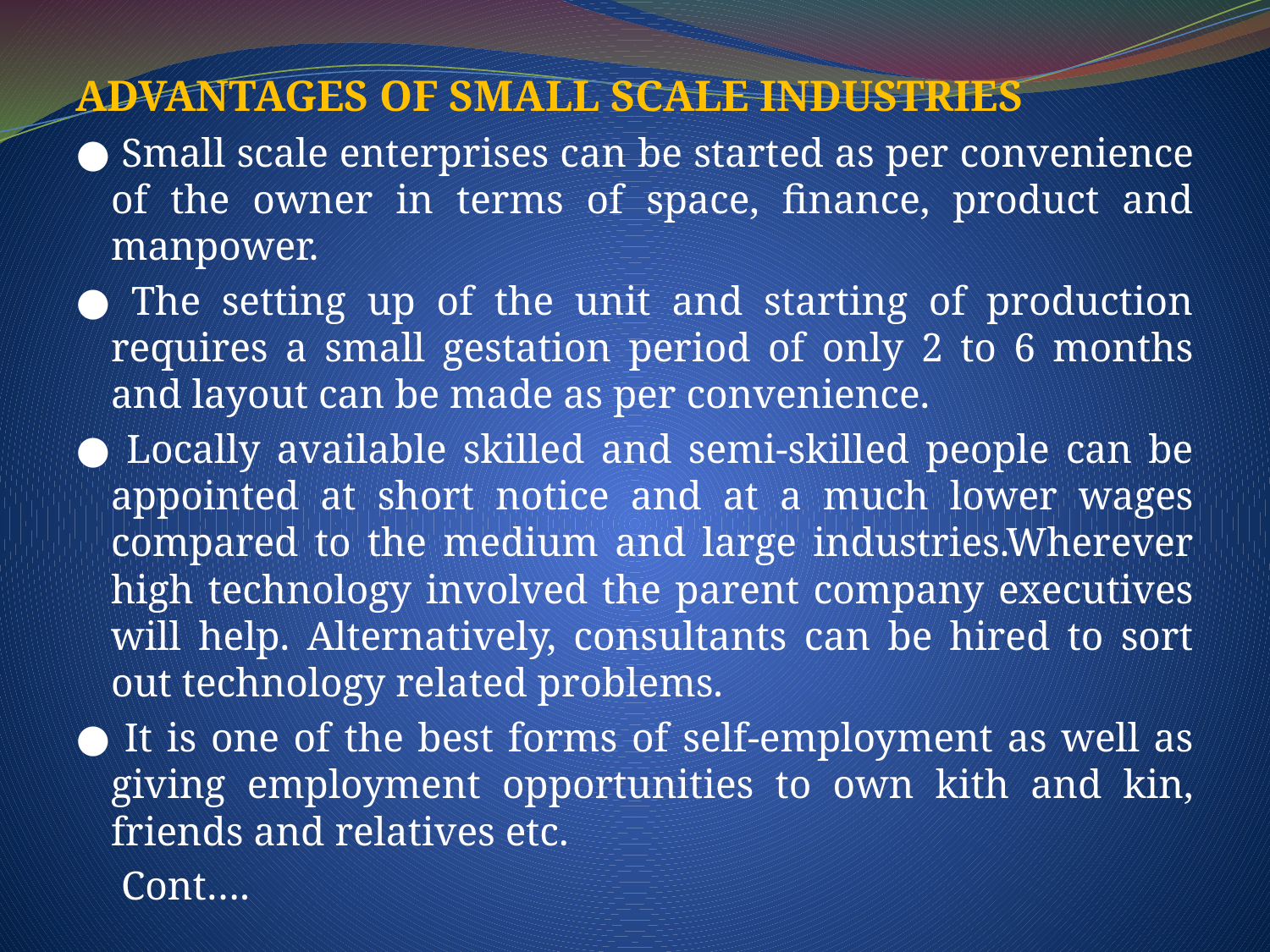

ADVANTAGES OF SMALL SCALE INDUSTRIES
● Small scale enterprises can be started as per convenience of the owner in terms of space, finance, product and manpower.
● The setting up of the unit and starting of production requires a small gestation period of only 2 to 6 months and layout can be made as per convenience.
● Locally available skilled and semi-skilled people can be appointed at short notice and at a much lower wages compared to the medium and large industries.Wherever high technology involved the parent company executives will help. Alternatively, consultants can be hired to sort out technology related problems.
● It is one of the best forms of self-employment as well as giving employment opportunities to own kith and kin, friends and relatives etc.
								 Cont….